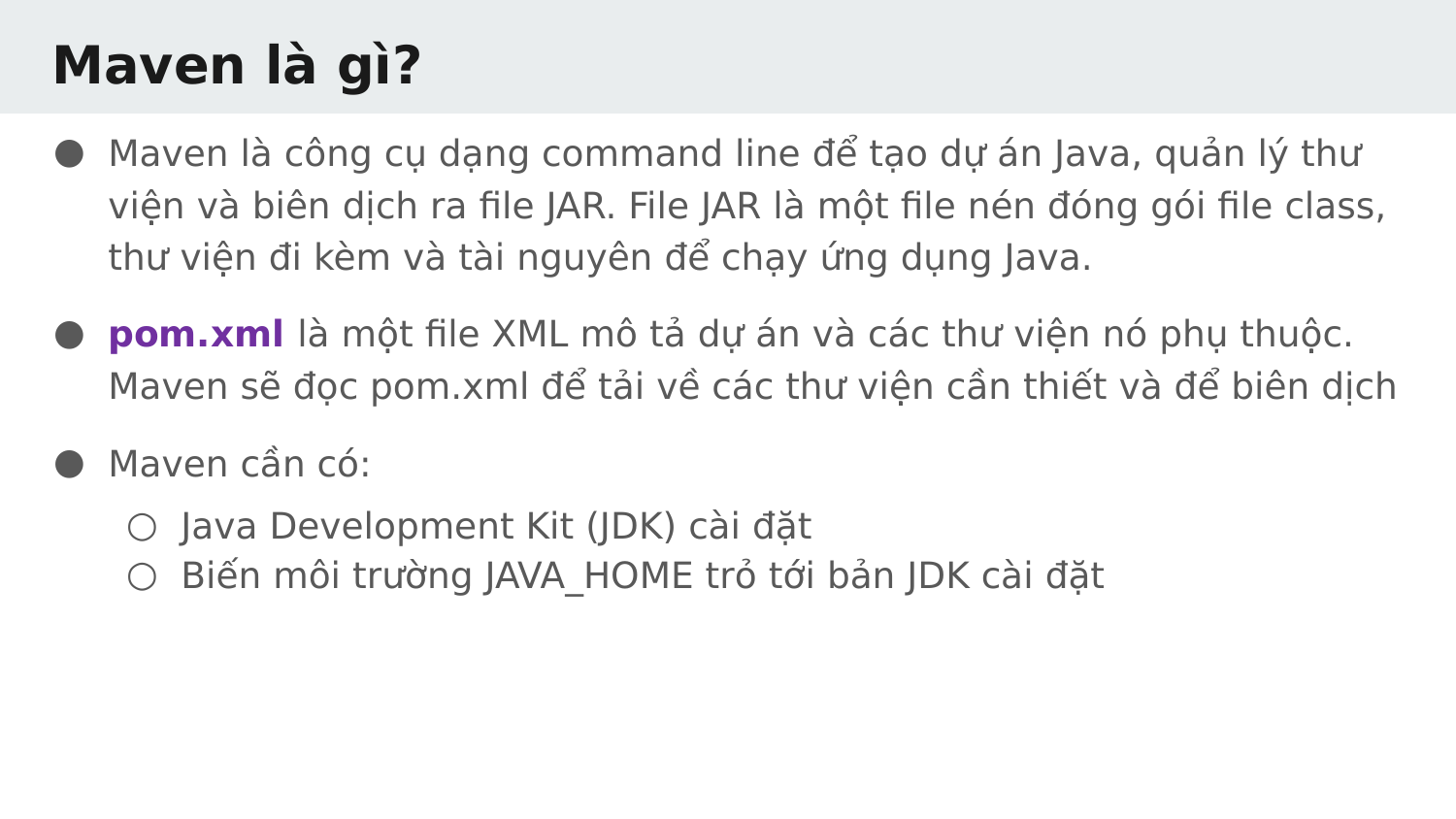

# Maven là gì?
Maven là công cụ dạng command line để tạo dự án Java, quản lý thư viện và biên dịch ra file JAR. File JAR là một file nén đóng gói file class, thư viện đi kèm và tài nguyên để chạy ứng dụng Java.
pom.xml là một file XML mô tả dự án và các thư viện nó phụ thuộc. Maven sẽ đọc pom.xml để tải về các thư viện cần thiết và để biên dịch
Maven cần có:
Java Development Kit (JDK) cài đặt
Biến môi trường JAVA_HOME trỏ tới bản JDK cài đặt